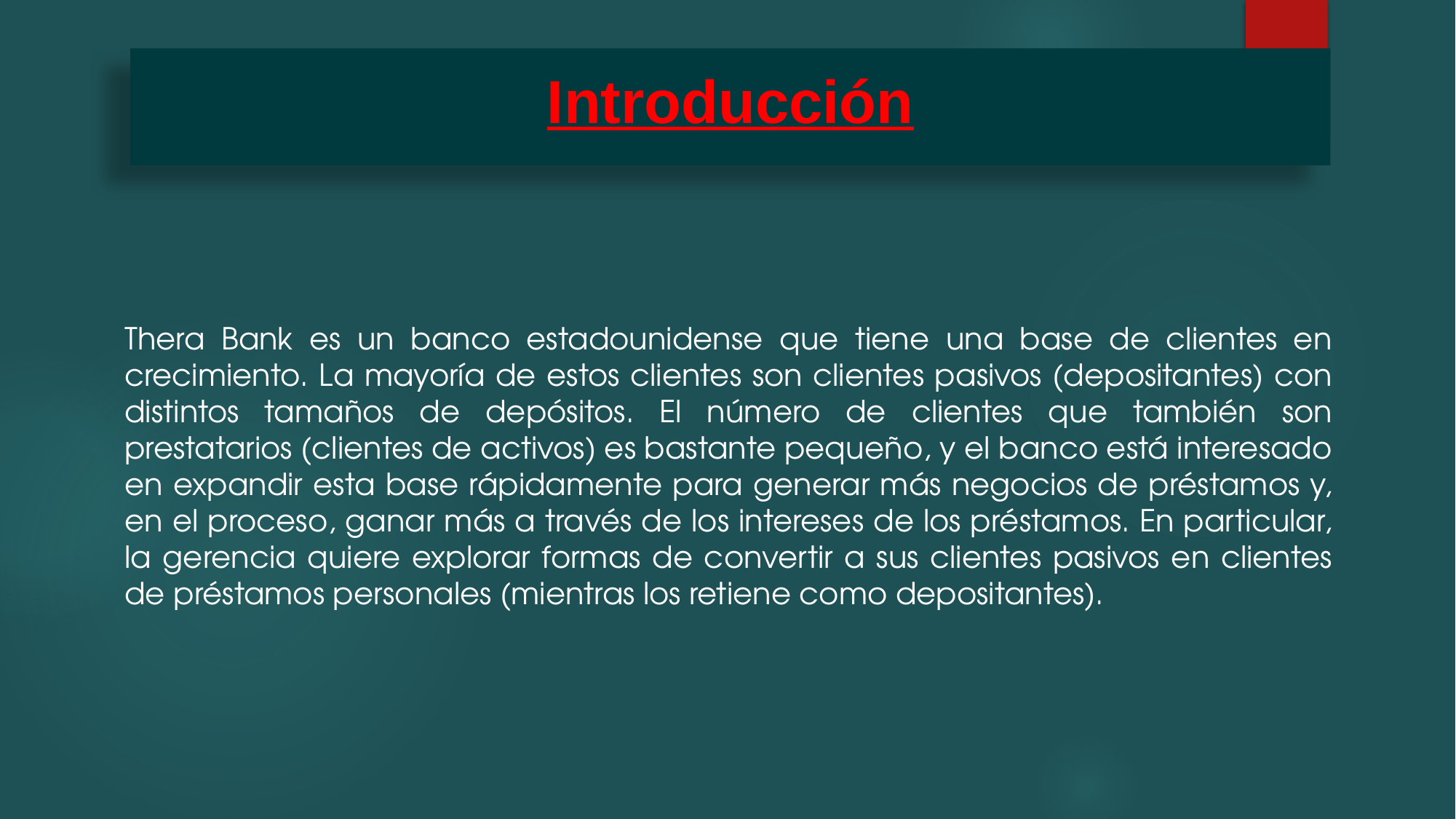

# Introducción
Thera Bank es un banco estadounidense que tiene una base de clientes en crecimiento. La mayoría de estos clientes son clientes pasivos (depositantes) con distintos tamaños de depósitos. El número de clientes que también son prestatarios (clientes de activos) es bastante pequeño, y el banco está interesado en expandir esta base rápidamente para generar más negocios de préstamos y, en el proceso, ganar más a través de los intereses de los préstamos. En particular, la gerencia quiere explorar formas de convertir a sus clientes pasivos en clientes de préstamos personales (mientras los retiene como depositantes).